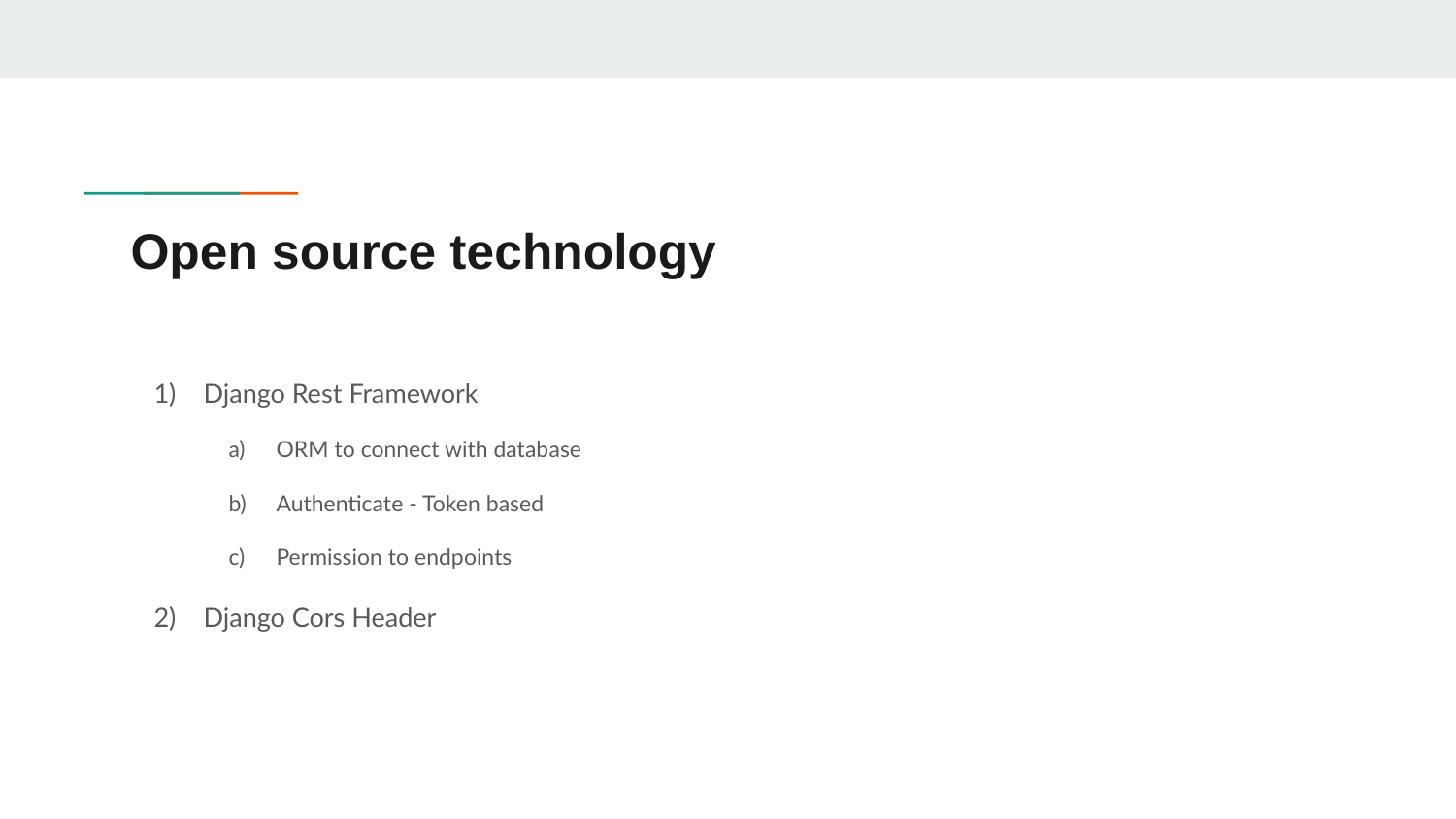

# Open source technology
Django Rest Framework
ORM to connect with database
Authenticate - Token based
Permission to endpoints
Django Cors Header